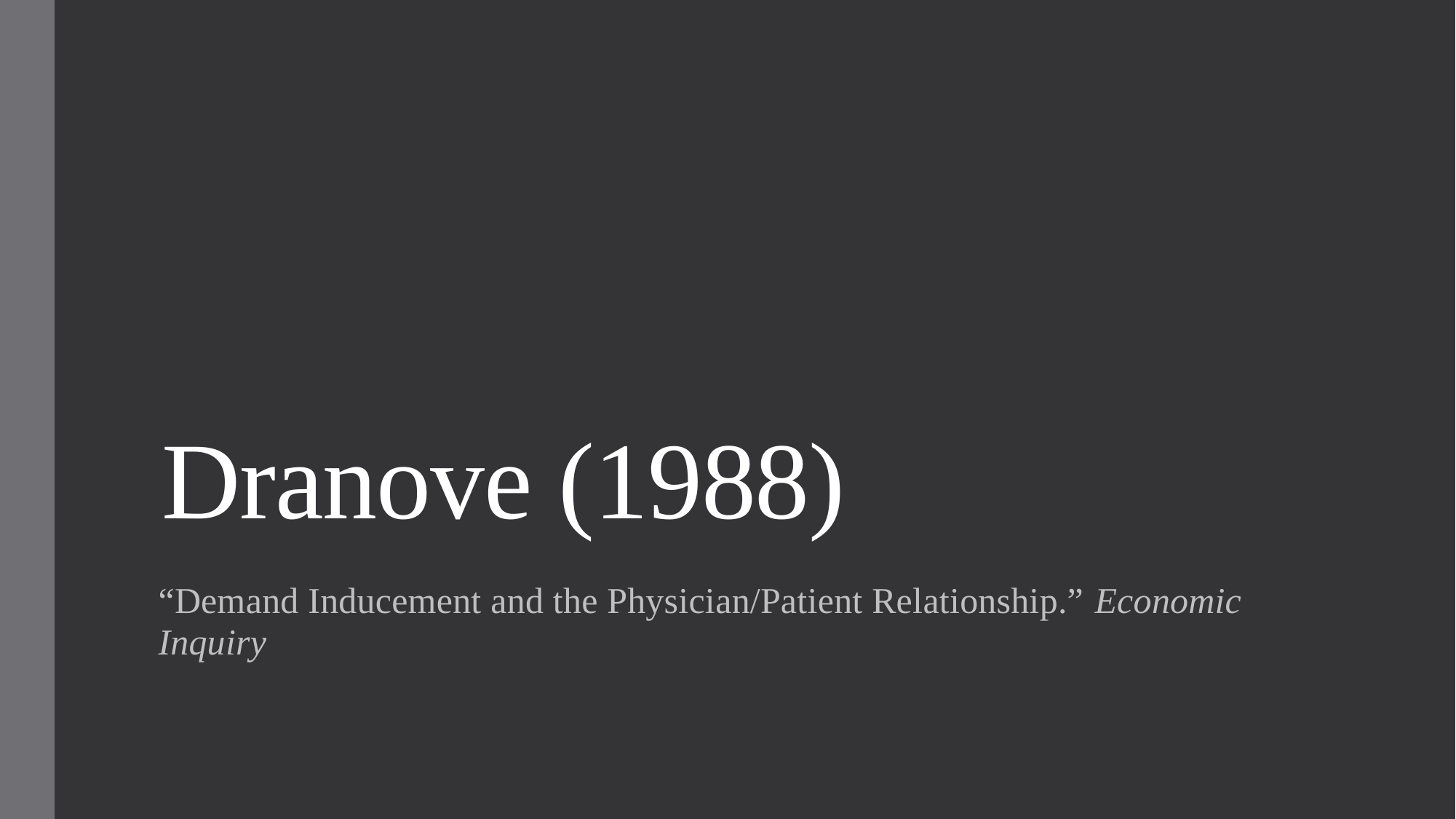

# Dranove (1988)
“Demand Inducement and the Physician/Patient Relationship.” Economic Inquiry